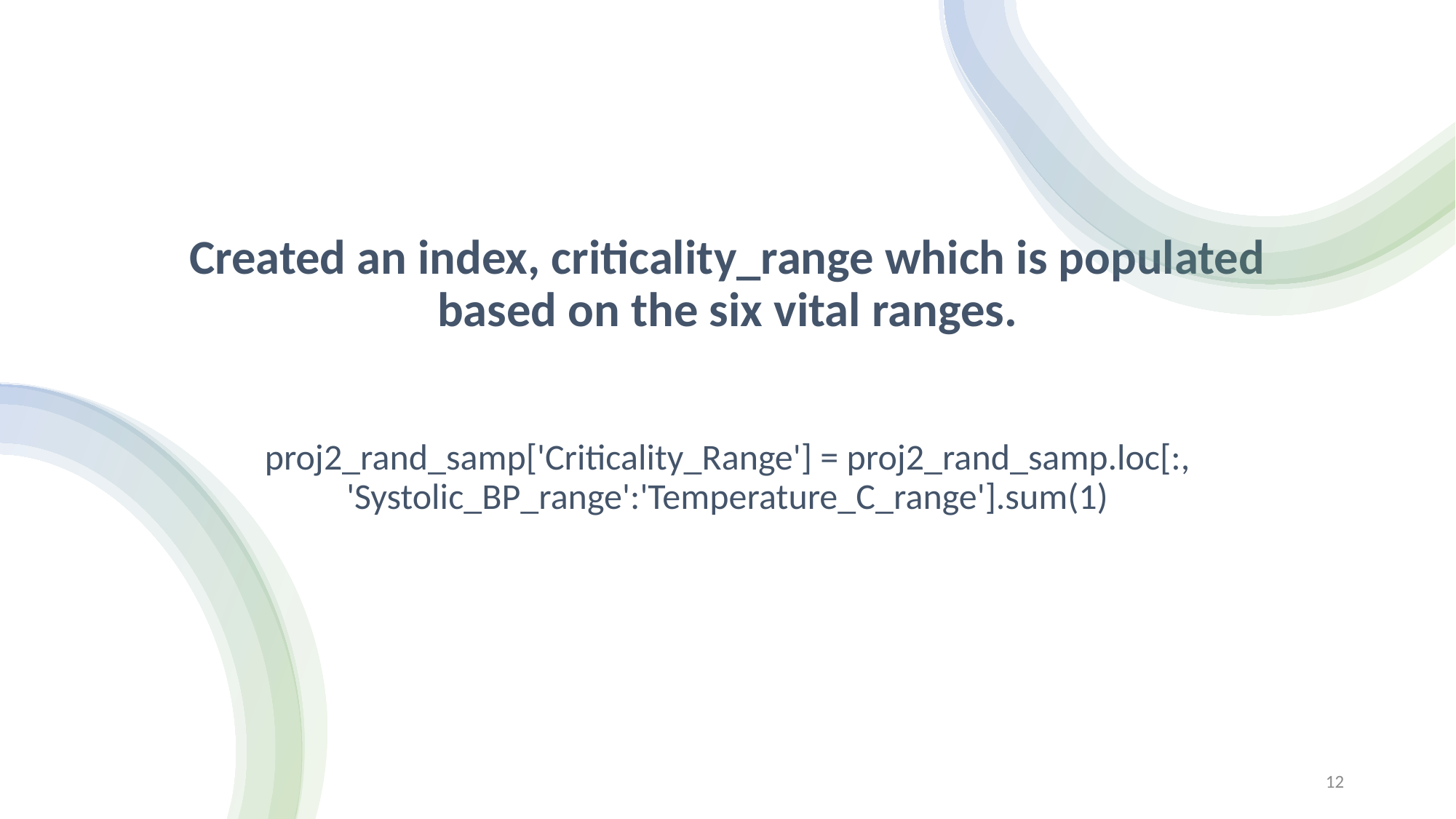

Created an index, criticality_range which is populated based on the six vital ranges.

# proj2_rand_samp['Criticality_Range'] = proj2_rand_samp.loc[:, 'Systolic_BP_range':'Temperature_C_range'].sum(1)

12